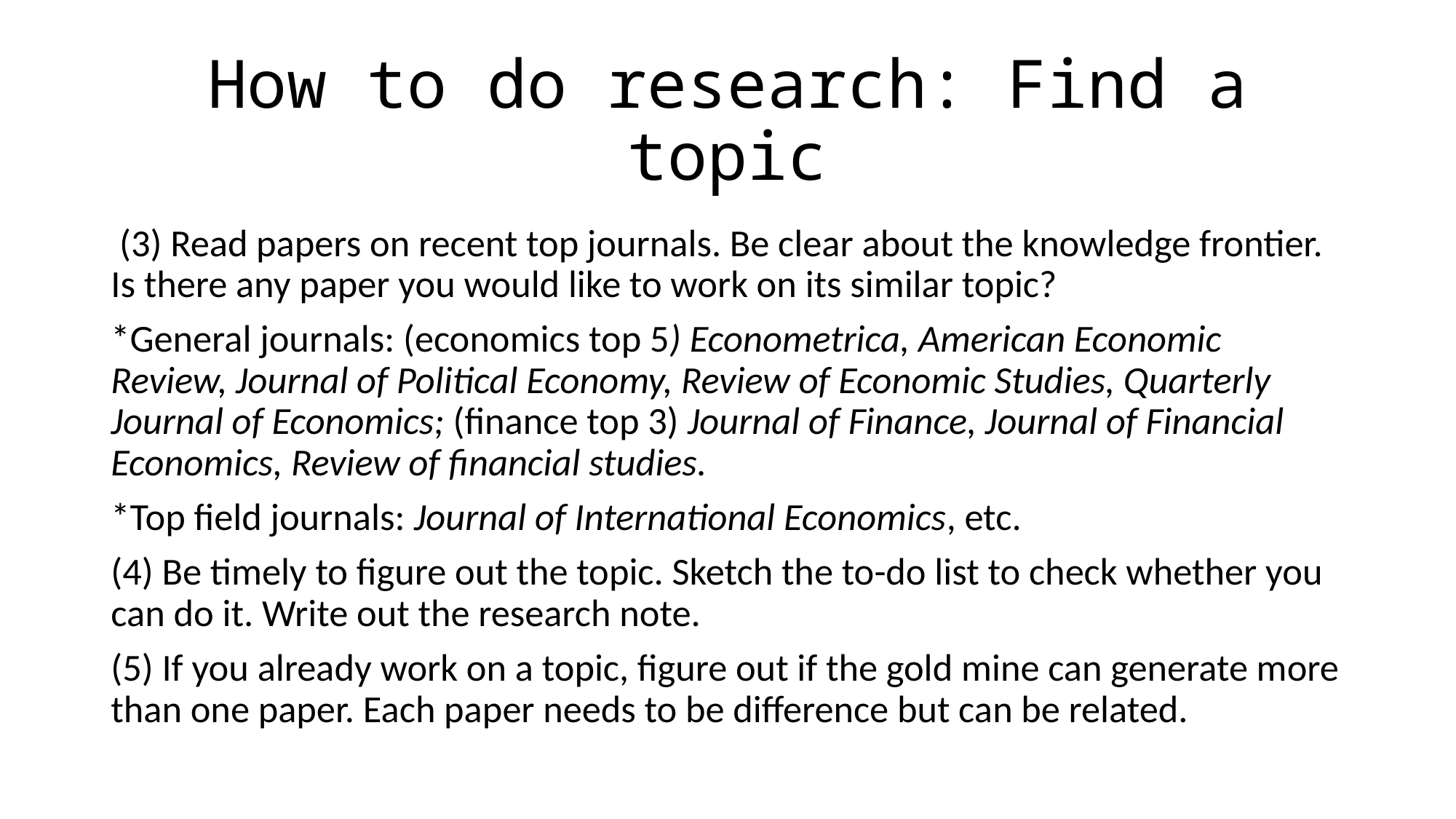

# How to do research: Find a topic
 (3) Read papers on recent top journals. Be clear about the knowledge frontier. Is there any paper you would like to work on its similar topic?
*General journals: (economics top 5) Econometrica, American Economic Review, Journal of Political Economy, Review of Economic Studies, Quarterly Journal of Economics; (finance top 3) Journal of Finance, Journal of Financial Economics, Review of financial studies.
*Top field journals: Journal of International Economics, etc.
(4) Be timely to figure out the topic. Sketch the to-do list to check whether you can do it. Write out the research note.
(5) If you already work on a topic, figure out if the gold mine can generate more than one paper. Each paper needs to be difference but can be related.